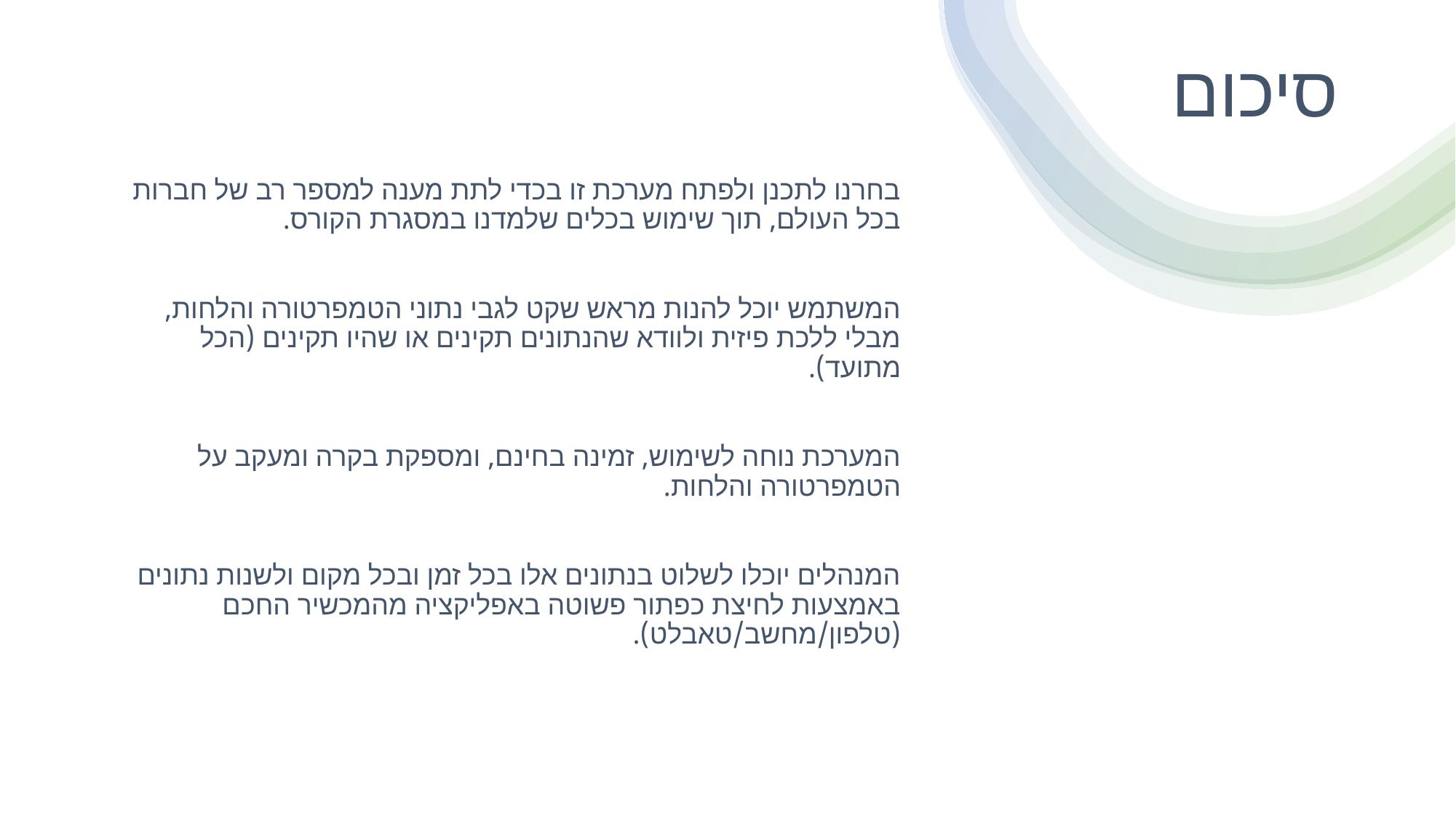

# סיכום
בחרנו לתכנן ולפתח מערכת זו בכדי לתת מענה למספר רב של חברות בכל העולם, תוך שימוש בכלים שלמדנו במסגרת הקורס.

המשתמש יוכל להנות מראש שקט לגבי נתוני הטמפרטורה והלחות, מבלי ללכת פיזית ולוודא שהנתונים תקינים או שהיו תקינים (הכל מתועד).

המערכת נוחה לשימוש, זמינה בחינם, ומספקת בקרה ומעקב על הטמפרטורה והלחות.

המנהלים יוכלו לשלוט בנתונים אלו בכל זמן ובכל מקום ולשנות נתונים באמצעות לחיצת כפתור פשוטה באפליקציה מהמכשיר החכם (טלפון/מחשב/טאבלט).